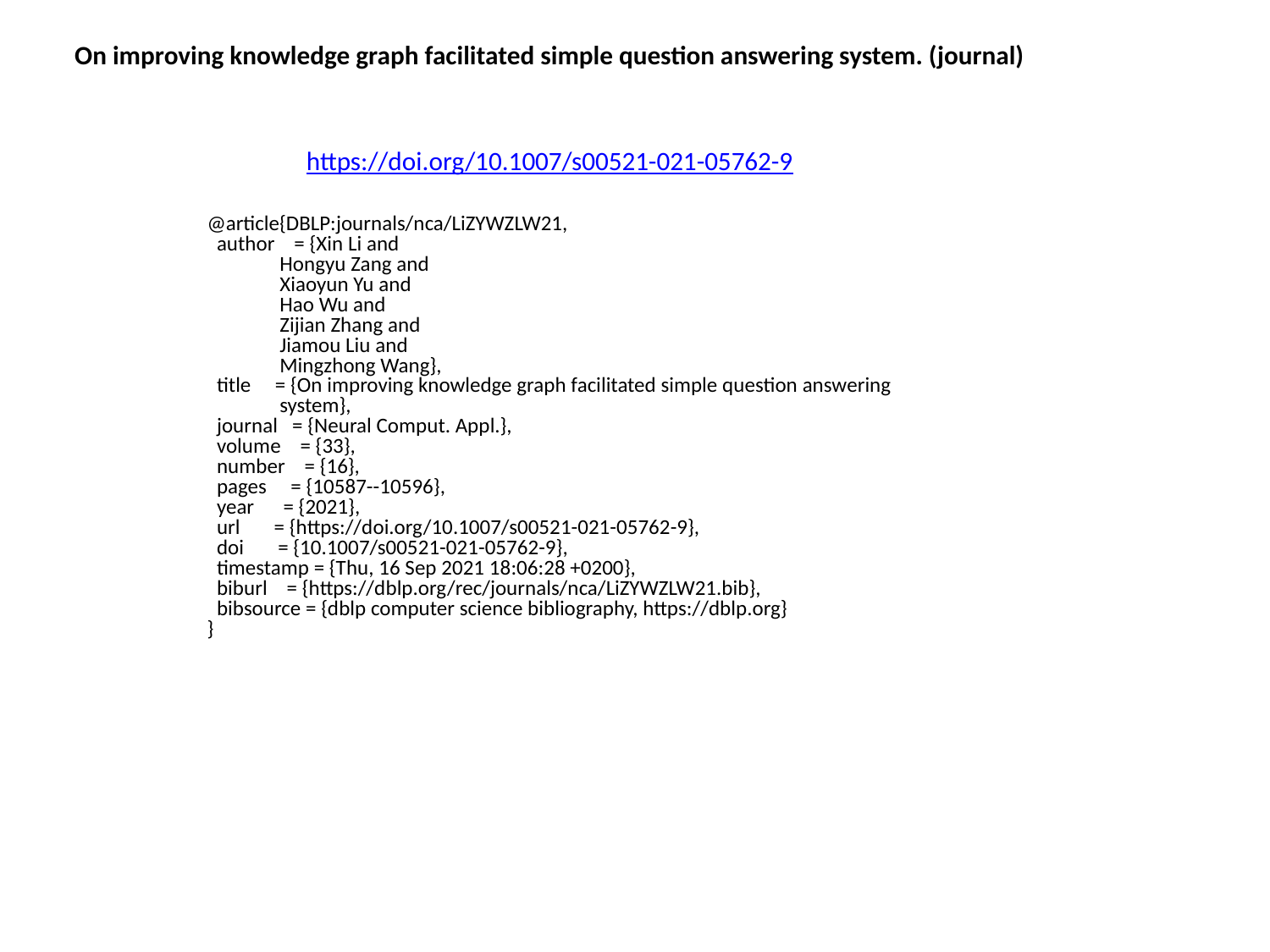

On improving knowledge graph facilitated simple question answering system. (journal)

https://doi.org/10.1007/s00521-021-05762-9

@article{DBLP:journals/nca/LiZYWZLW21,
  author    = {Xin Li and
               Hongyu Zang and
               Xiaoyun Yu and
               Hao Wu and
               Zijian Zhang and
               Jiamou Liu and
               Mingzhong Wang},
  title     = {On improving knowledge graph facilitated simple question answering
               system},
  journal   = {Neural Comput. Appl.},
  volume    = {33},
  number    = {16},
  pages     = {10587--10596},
  year      = {2021},
  url       = {https://doi.org/10.1007/s00521-021-05762-9},
  doi       = {10.1007/s00521-021-05762-9},
  timestamp = {Thu, 16 Sep 2021 18:06:28 +0200},
  biburl    = {https://dblp.org/rec/journals/nca/LiZYWZLW21.bib},
  bibsource = {dblp computer science bibliography, https://dblp.org}
}